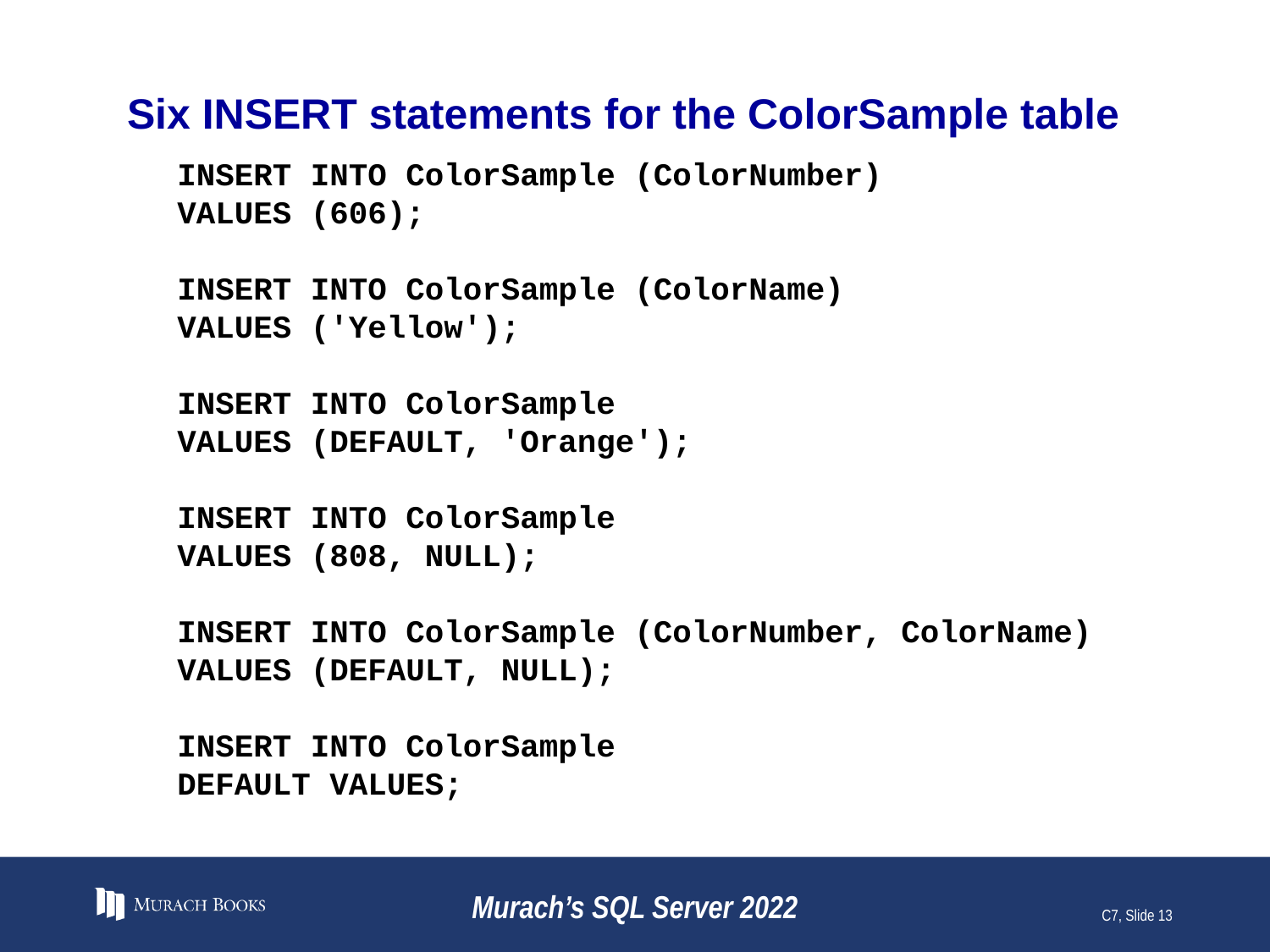

# Six INSERT statements for the ColorSample table
INSERT INTO ColorSample (ColorNumber)
VALUES (606);

INSERT INTO ColorSample (ColorName)
VALUES ('Yellow');

INSERT INTO ColorSample
VALUES (DEFAULT, 'Orange');

INSERT INTO ColorSample
VALUES (808, NULL);

INSERT INTO ColorSample (ColorNumber, ColorName)
VALUES (DEFAULT, NULL);

INSERT INTO ColorSample
DEFAULT VALUES;

Murach’s SQL Server 2022

C7, Slide 13